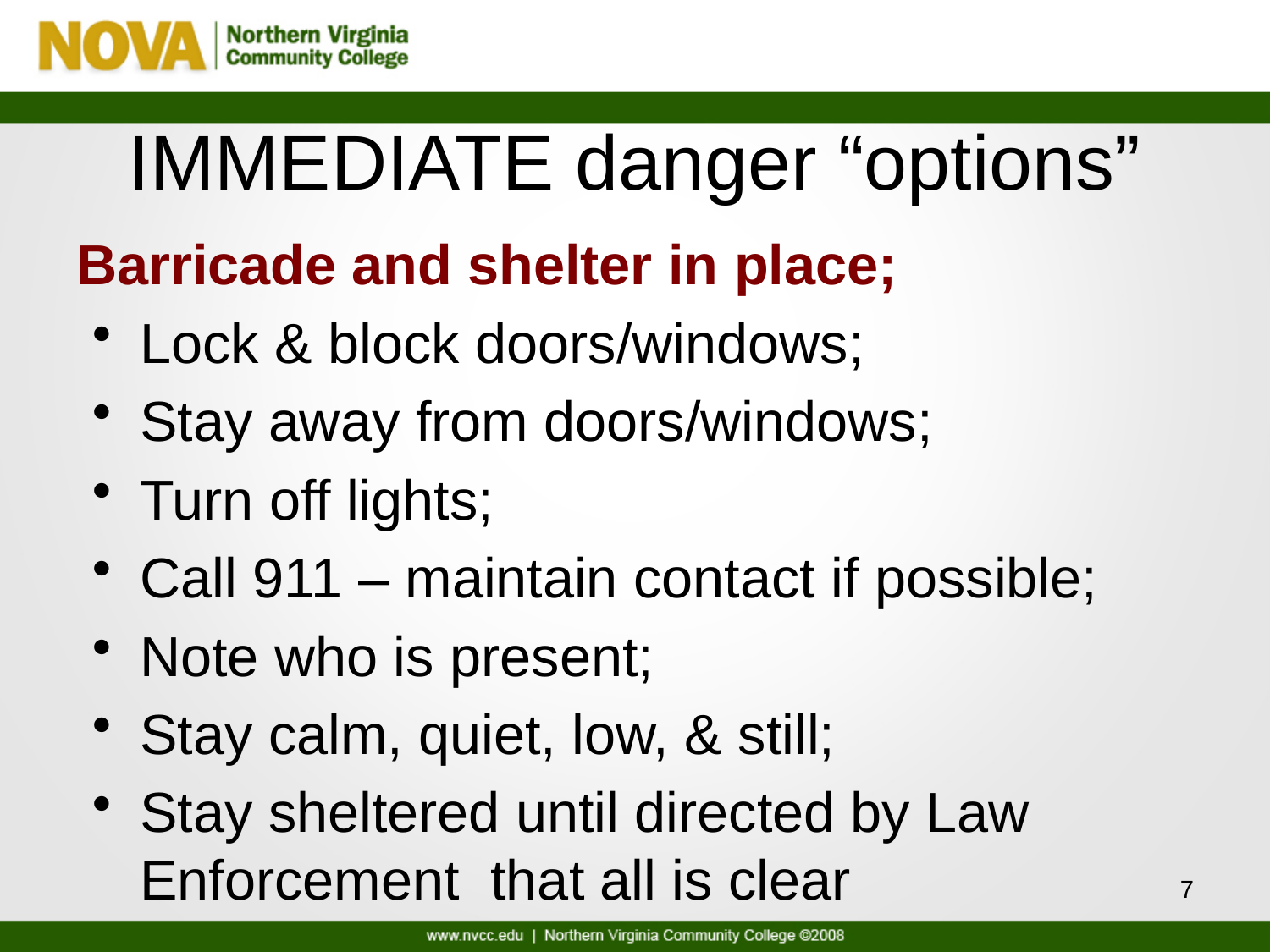

# IMMEDIATE danger “options”
Barricade and shelter in place;
Lock & block doors/windows;
Stay away from doors/windows;
Turn off lights;
Call 911 – maintain contact if possible;
Note who is present;
Stay calm, quiet, low, & still;
Stay sheltered until directed by Law Enforcement  that all is clear

7